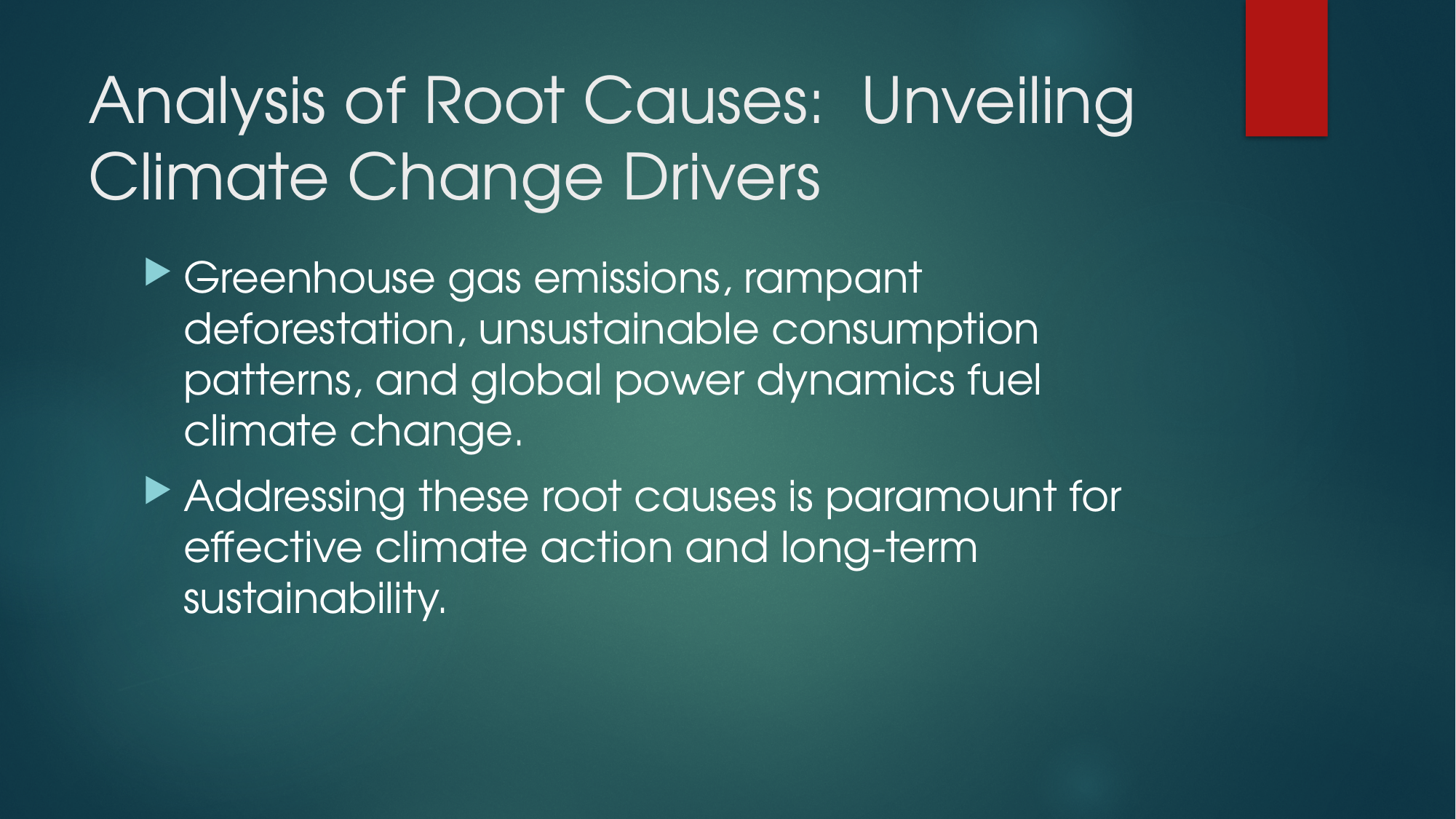

# Analysis of Root Causes:  Unveiling Climate Change Drivers
Greenhouse gas emissions, rampant deforestation, unsustainable consumption patterns, and global power dynamics fuel climate change.
Addressing these root causes is paramount for effective climate action and long-term sustainability.